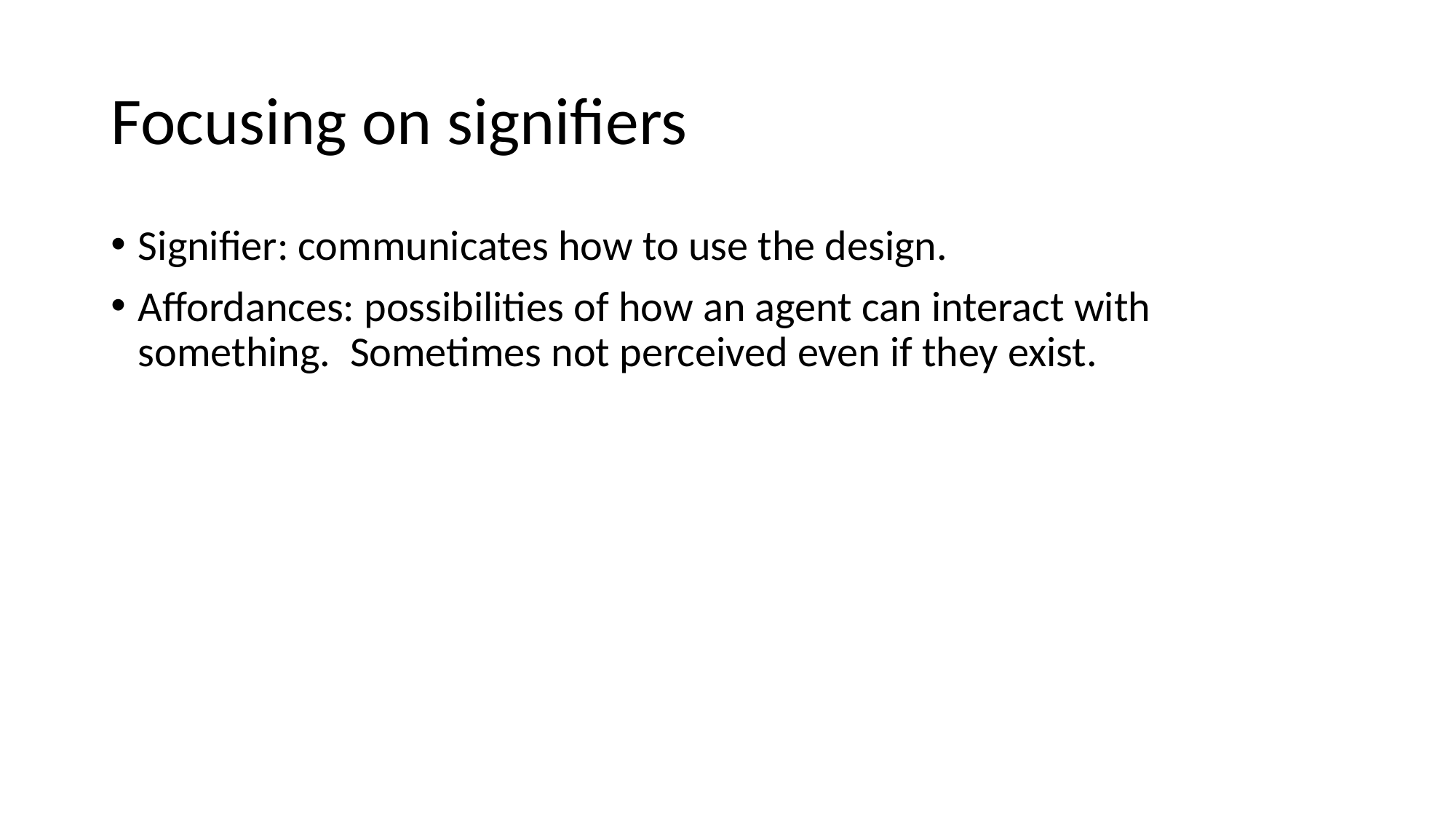

# Focusing on signifiers
Signifier: communicates how to use the design.
Affordances: possibilities of how an agent can interact with something.  Sometimes not perceived even if they exist.